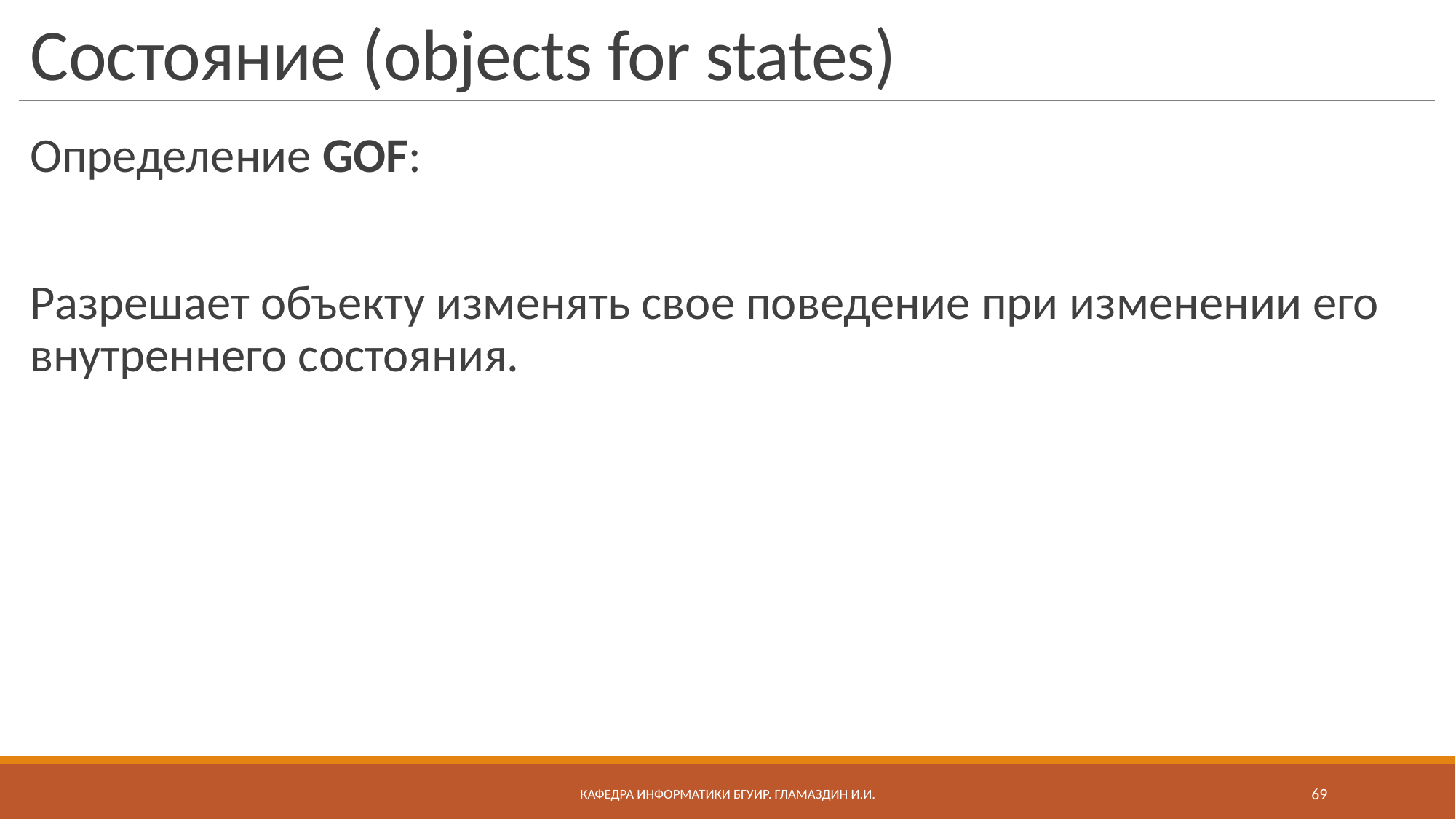

# Cостояние (objects for states)
Определение GOF:

Разрешает объекту изменять свое поведение при изменении его внутреннего состояния.
Кафедра информатики бгуир. Гламаздин И.и.
69